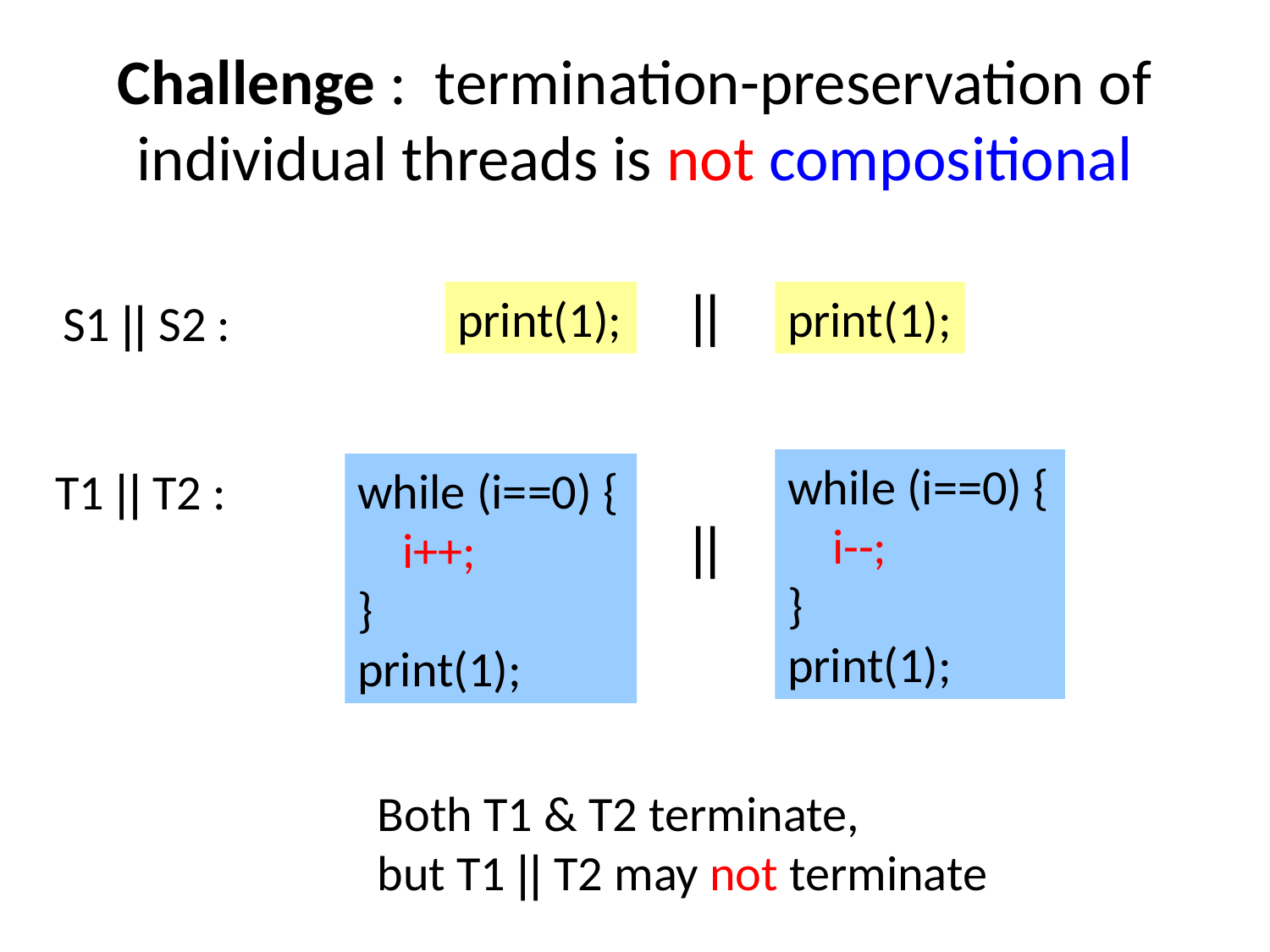

# Challenge :  termination-preservation of individual threads is not compositional
||
print(1);
print(1);
S1 || S2 :
while (i==0) {
    i--;
}
print(1);
T1 || T2 :
while (i==0) {
    i++;
}
print(1);
||
Both T1 & T2 terminate,
but T1 || T2 may not terminate